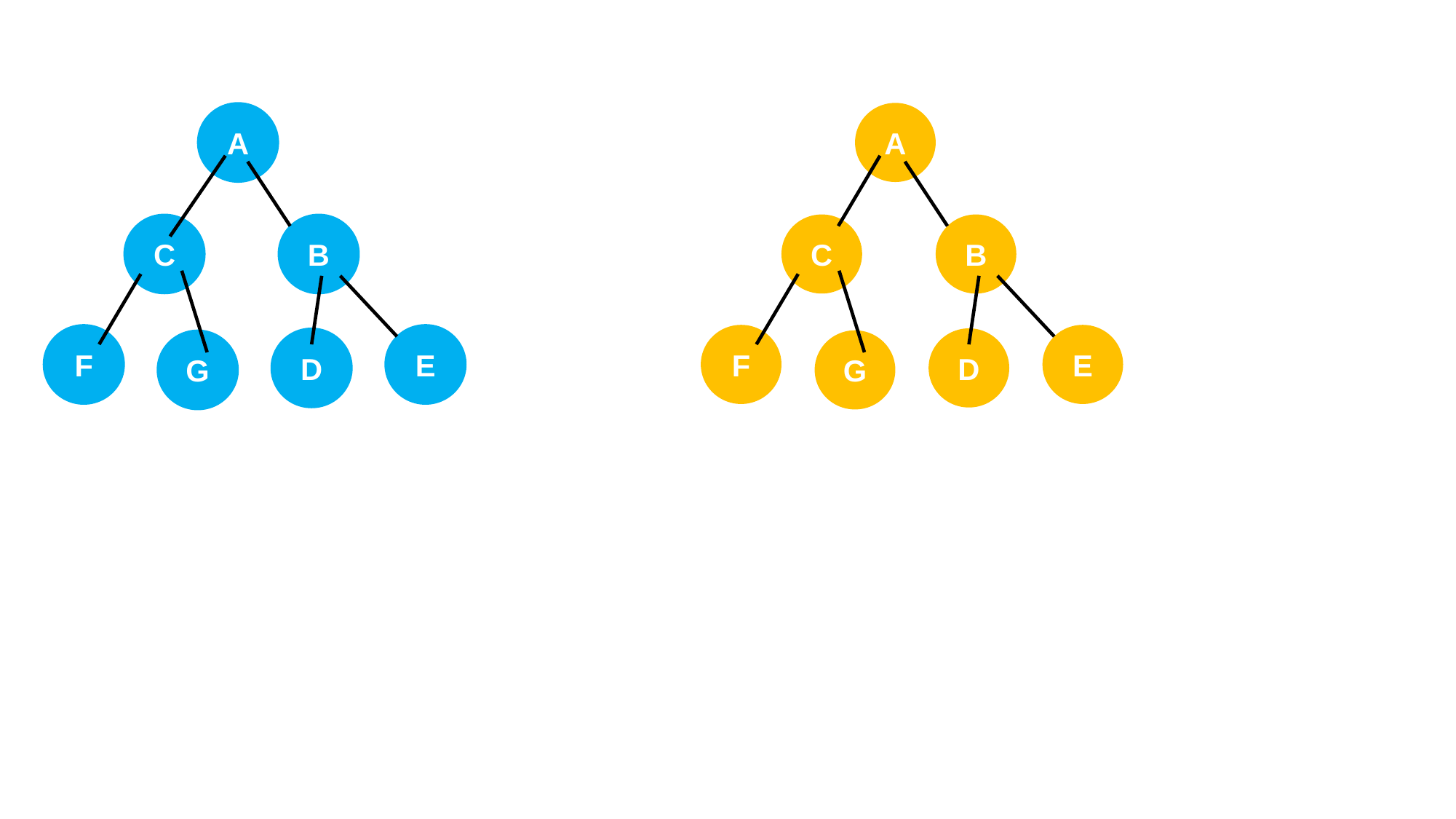

A
A
B
B
C
C
E
E
F
F
D
D
G
G